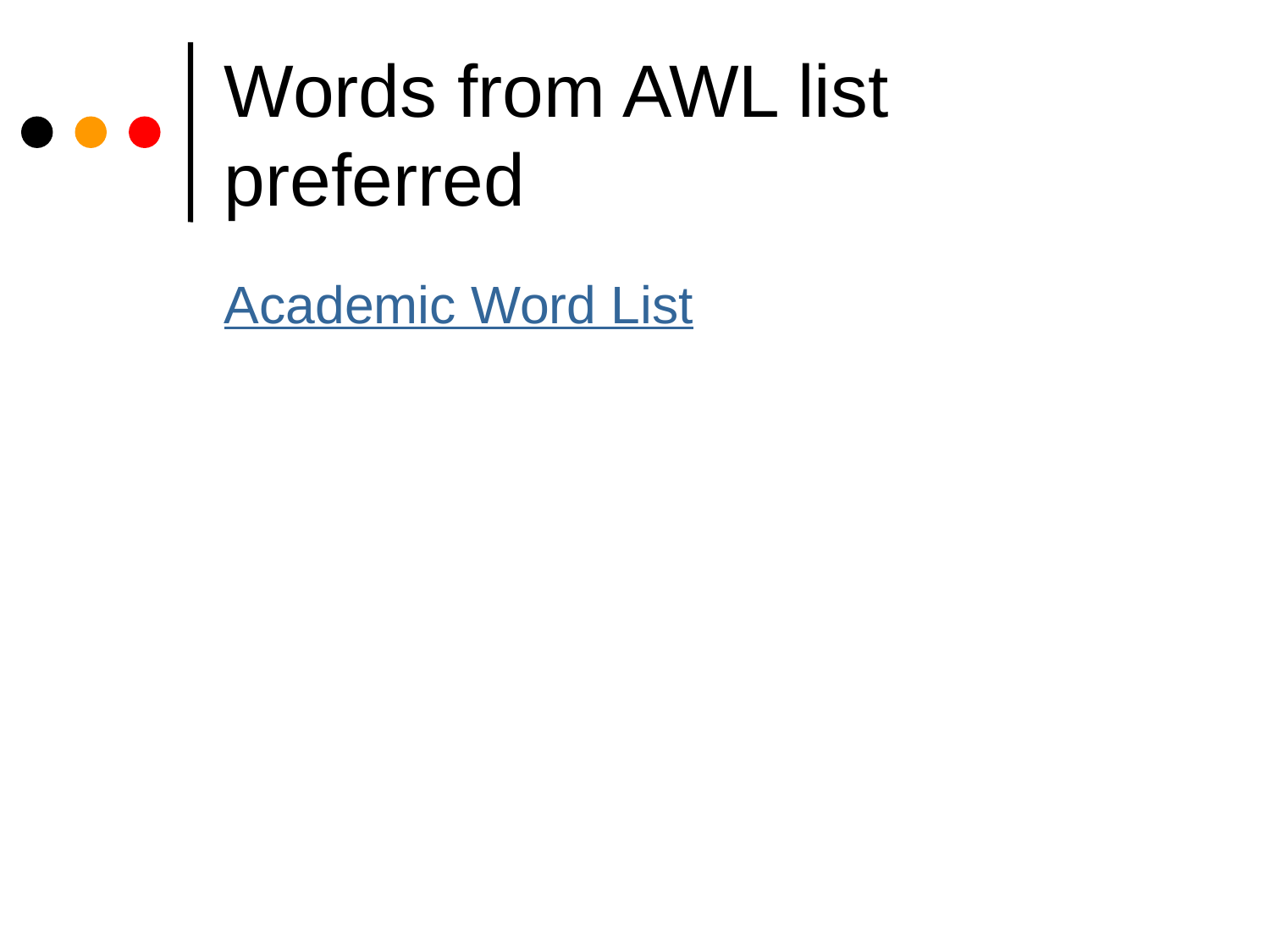

# Words from AWL list preferred
Academic Word List